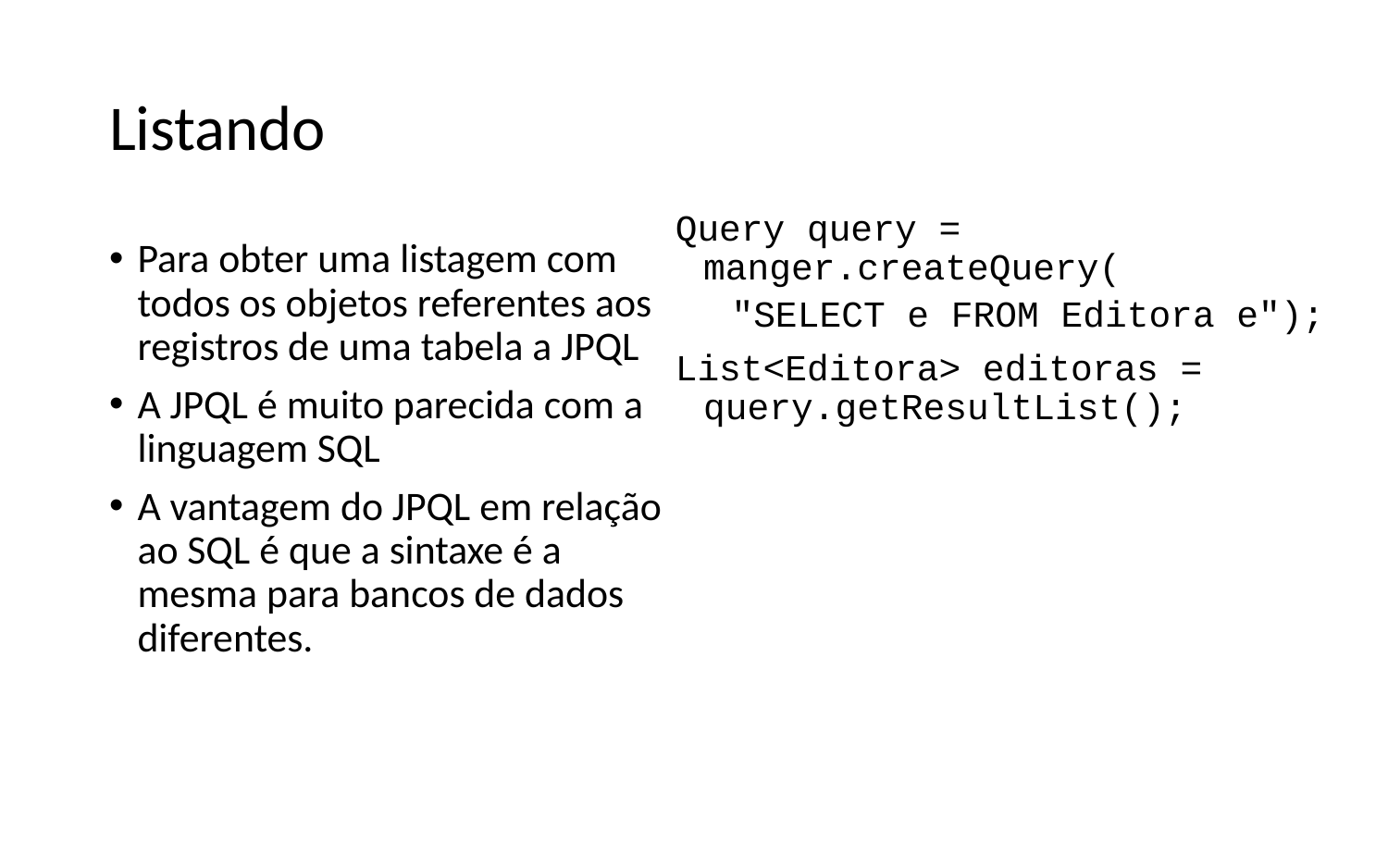

# Listando
Query query = manger.createQuery(
"SELECT e FROM Editora e");
List<Editora> editoras = query.getResultList();
Para obter uma listagem com todos os objetos referentes aos registros de uma tabela a JPQL
A JPQL é muito parecida com a linguagem SQL
A vantagem do JPQL em relação ao SQL é que a sintaxe é a mesma para bancos de dados diferentes.